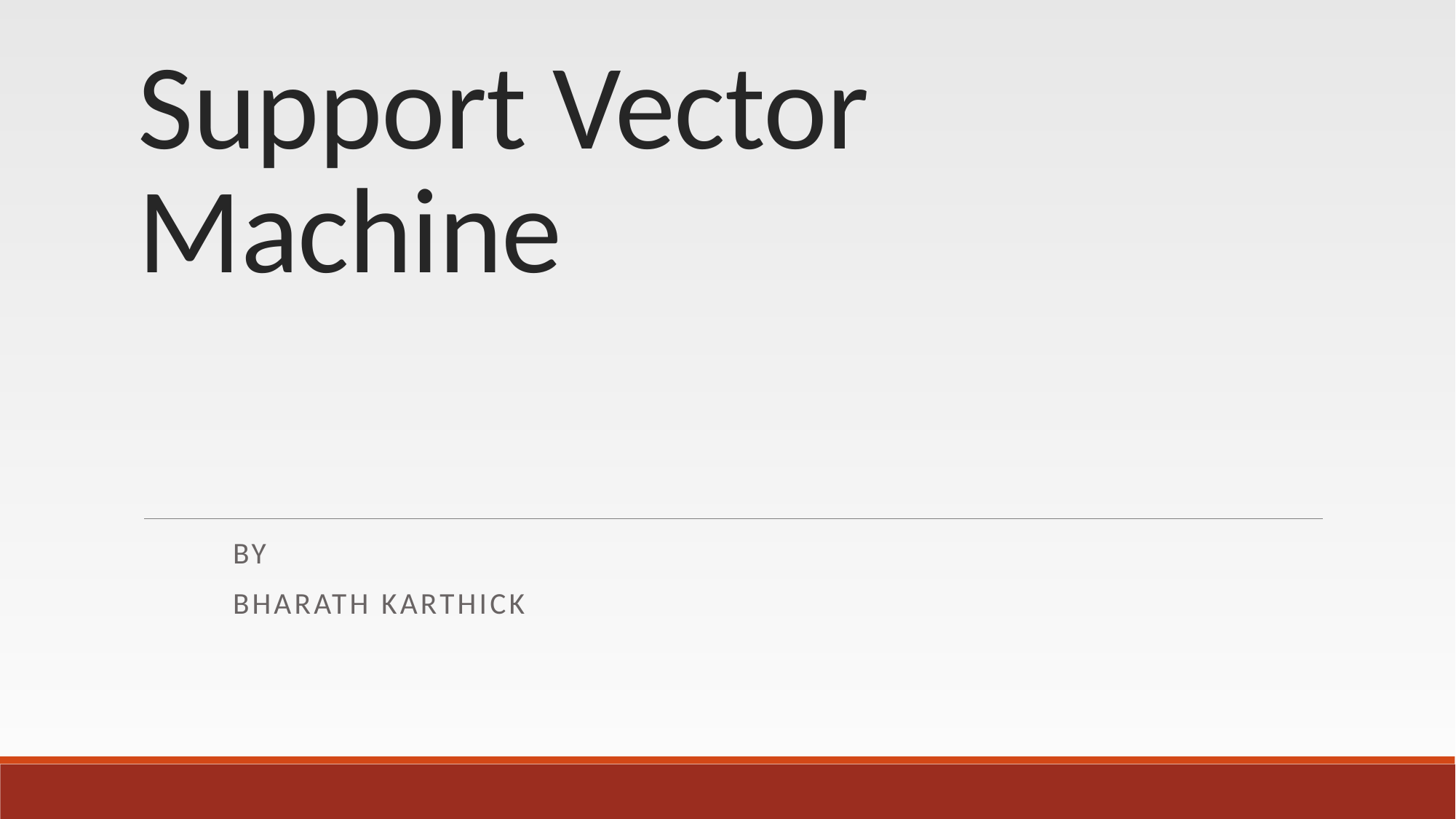

# Support Vector Machine
																		By
								Bharath Karthick